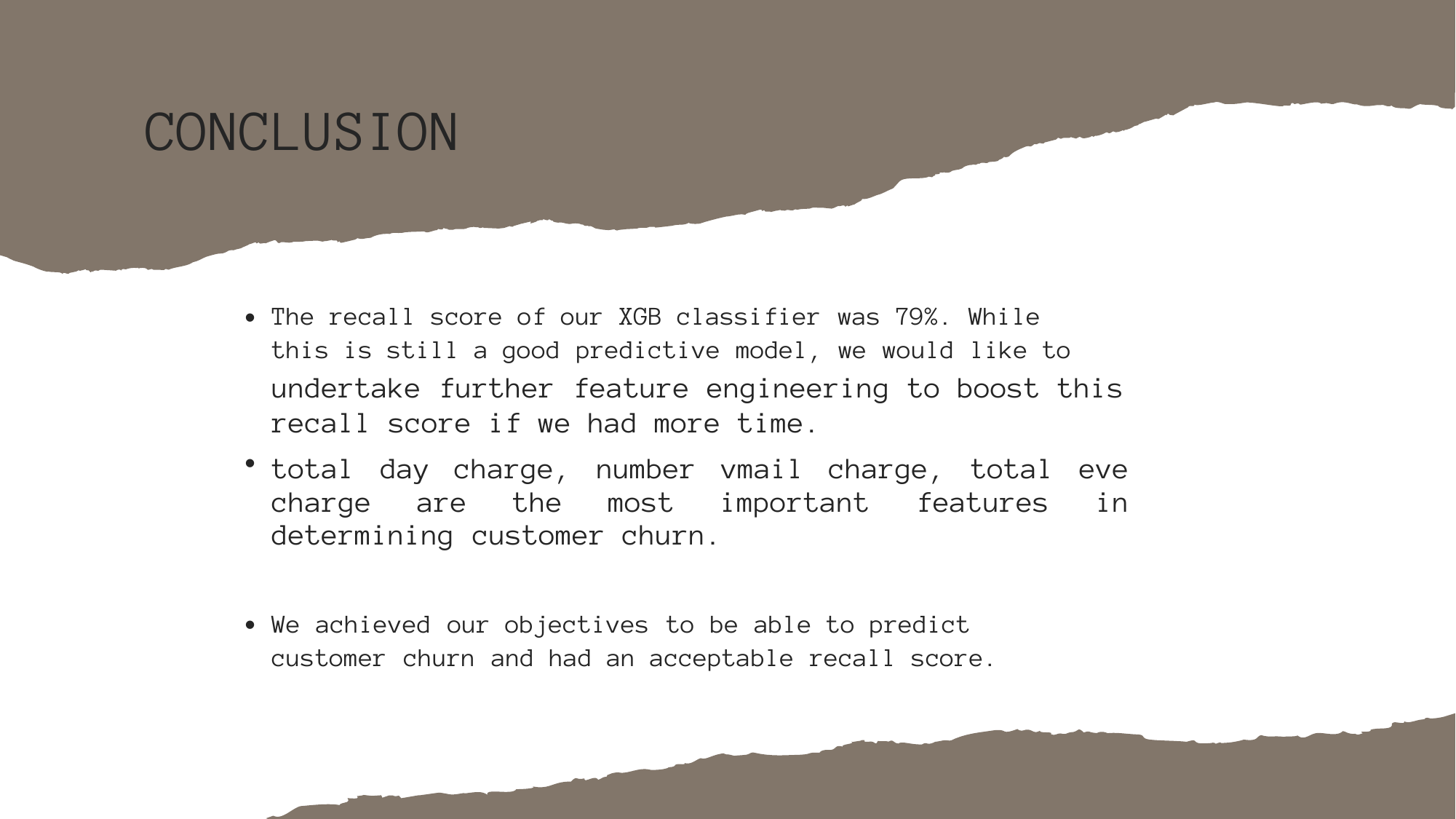

CONCLUSION
•
The recall score of our XGB classifier was 79%. While
this is still a good predictive model, we would like to
undertake further feature engineering to boost this
recall score if we had more time.
total day charge, number vmail charge, total eve charge are the most important features in determining customer churn.
•
•
We achieved our objectives to be able to predict
customer churn and had an acceptable recall score.